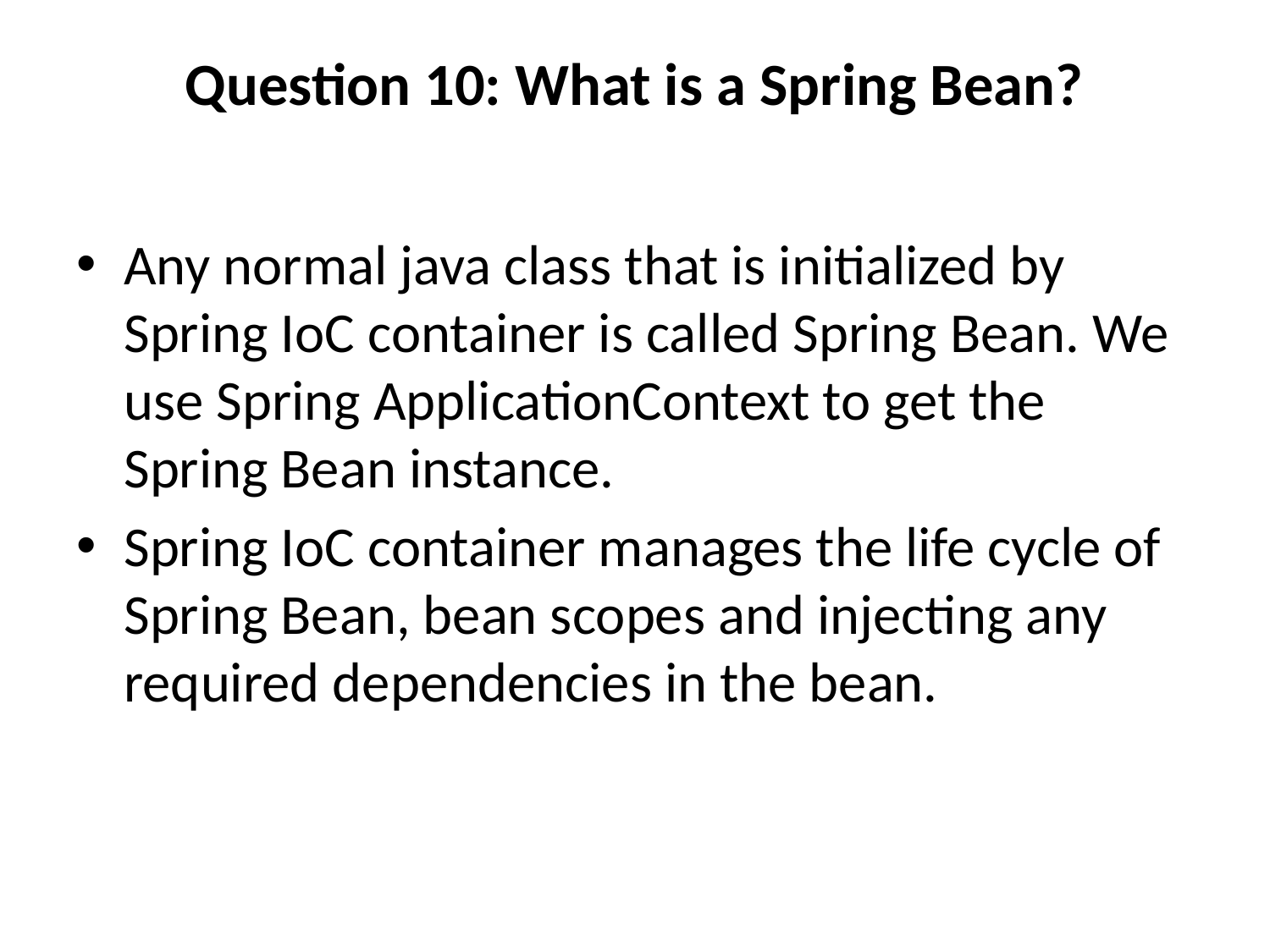

# Question 10: What is a Spring Bean?
Any normal java class that is initialized by Spring IoC container is called Spring Bean. We use Spring ApplicationContext to get the Spring Bean instance.
Spring IoC container manages the life cycle of Spring Bean, bean scopes and injecting any required dependencies in the bean.